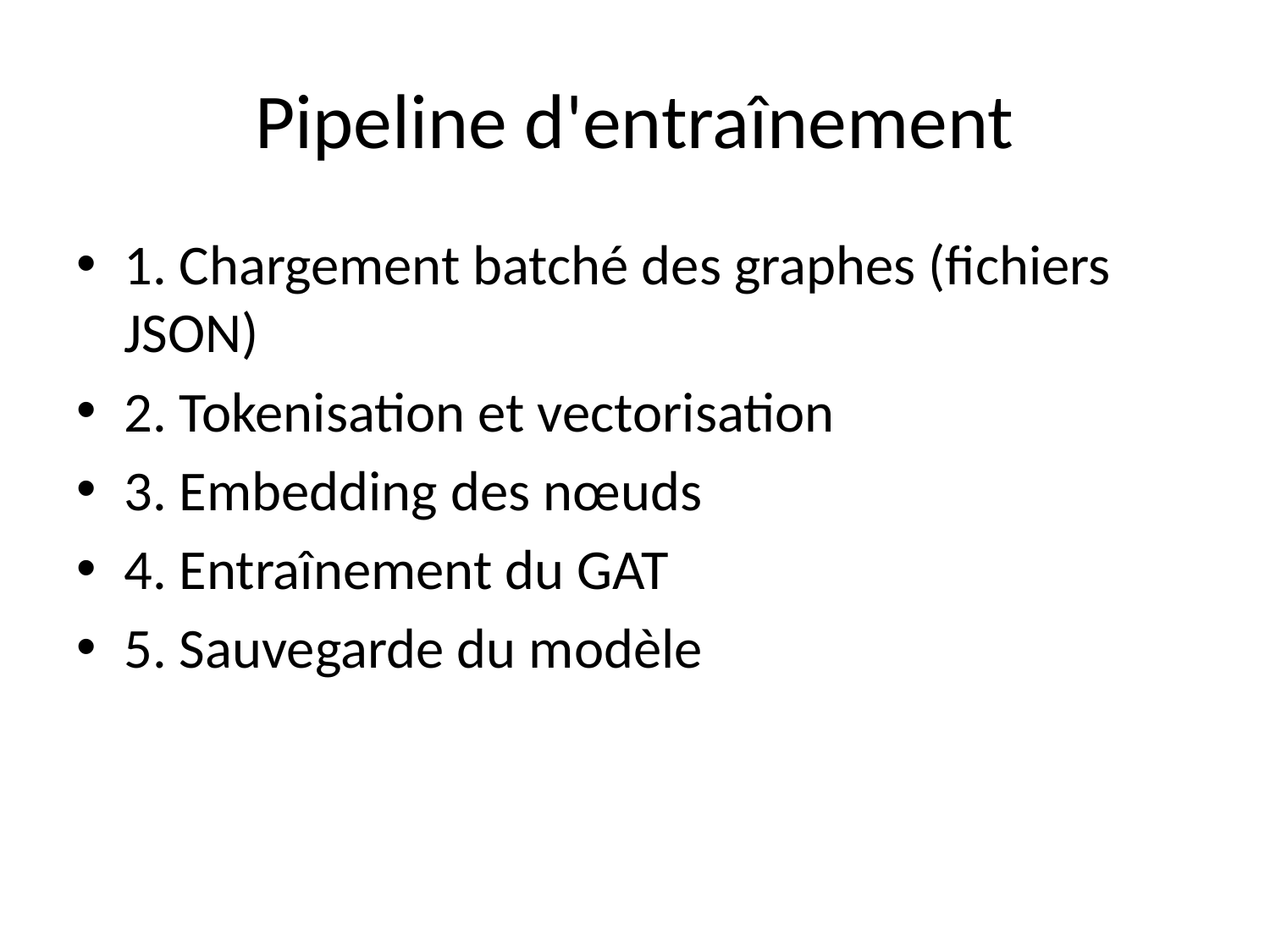

# Pipeline d'entraînement
1. Chargement batché des graphes (fichiers JSON)
2. Tokenisation et vectorisation
3. Embedding des nœuds
4. Entraînement du GAT
5. Sauvegarde du modèle